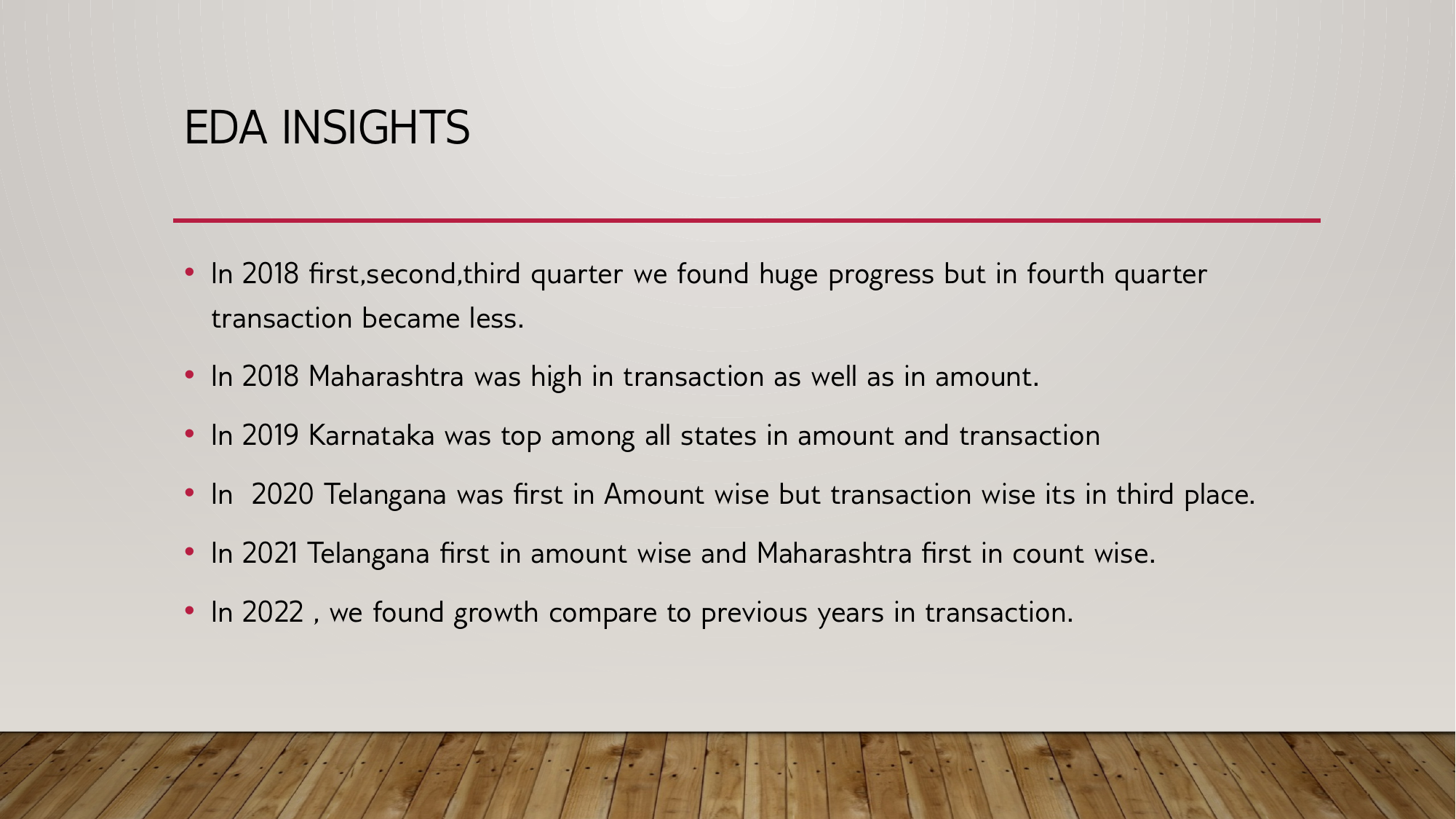

# EDA Insights
In 2018 first,second,third quarter we found huge progress but in fourth quarter transaction became less.
In 2018 Maharashtra was high in transaction as well as in amount.
In 2019 Karnataka was top among all states in amount and transaction
In  2020 Telangana was first in Amount wise but transaction wise its in third place.
In 2021 Telangana first in amount wise and Maharashtra first in count wise.
In 2022 , we found growth compare to previous years in transaction.